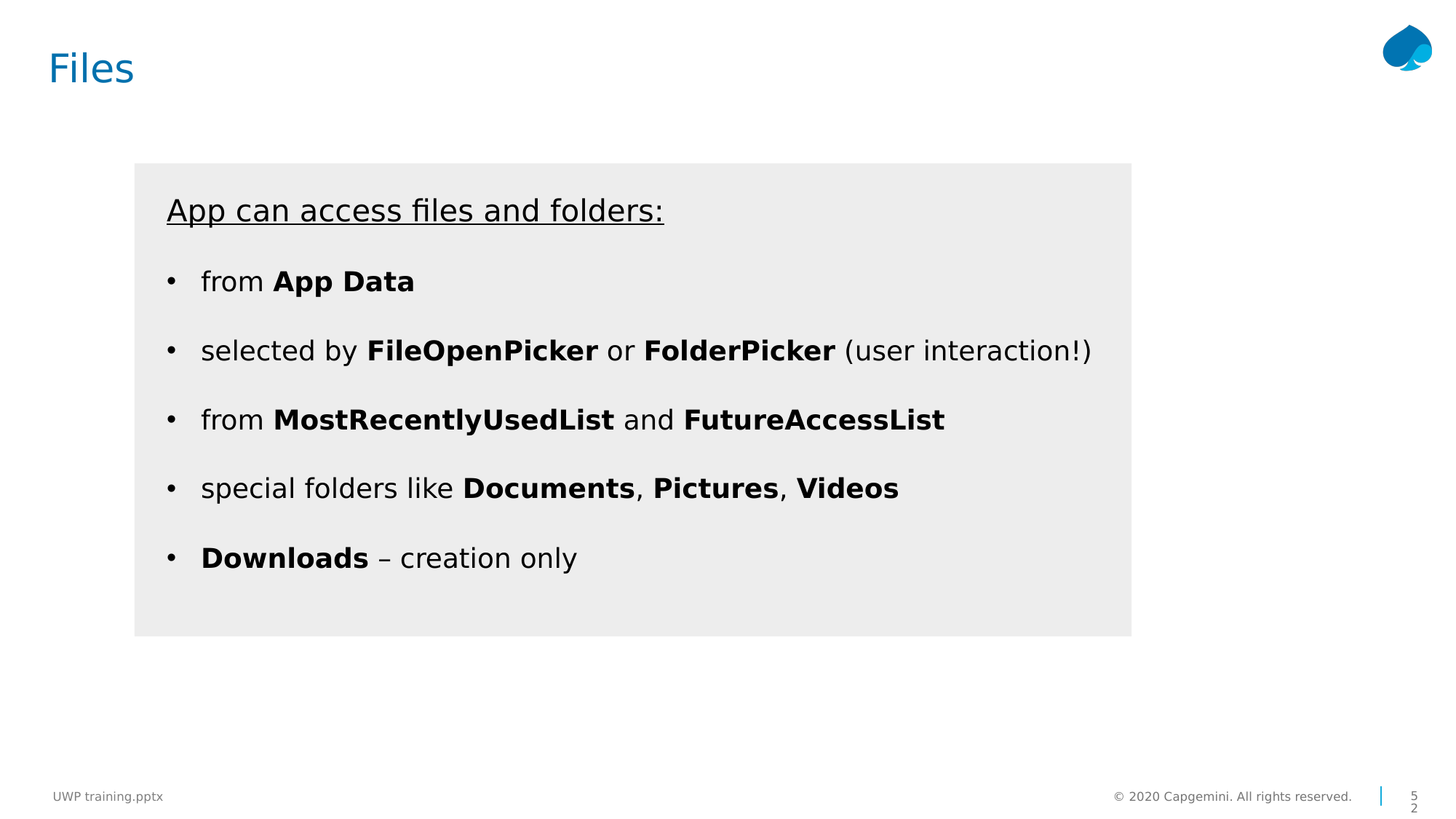

# Files

App can access files and folders:
from App Data
selected by FileOpenPicker or FolderPicker (user interaction!)
from MostRecentlyUsedList and FutureAccessList
special folders like Documents, Pictures, Videos
Downloads – creation only
© 2020 Capgemini. All rights reserved.
52